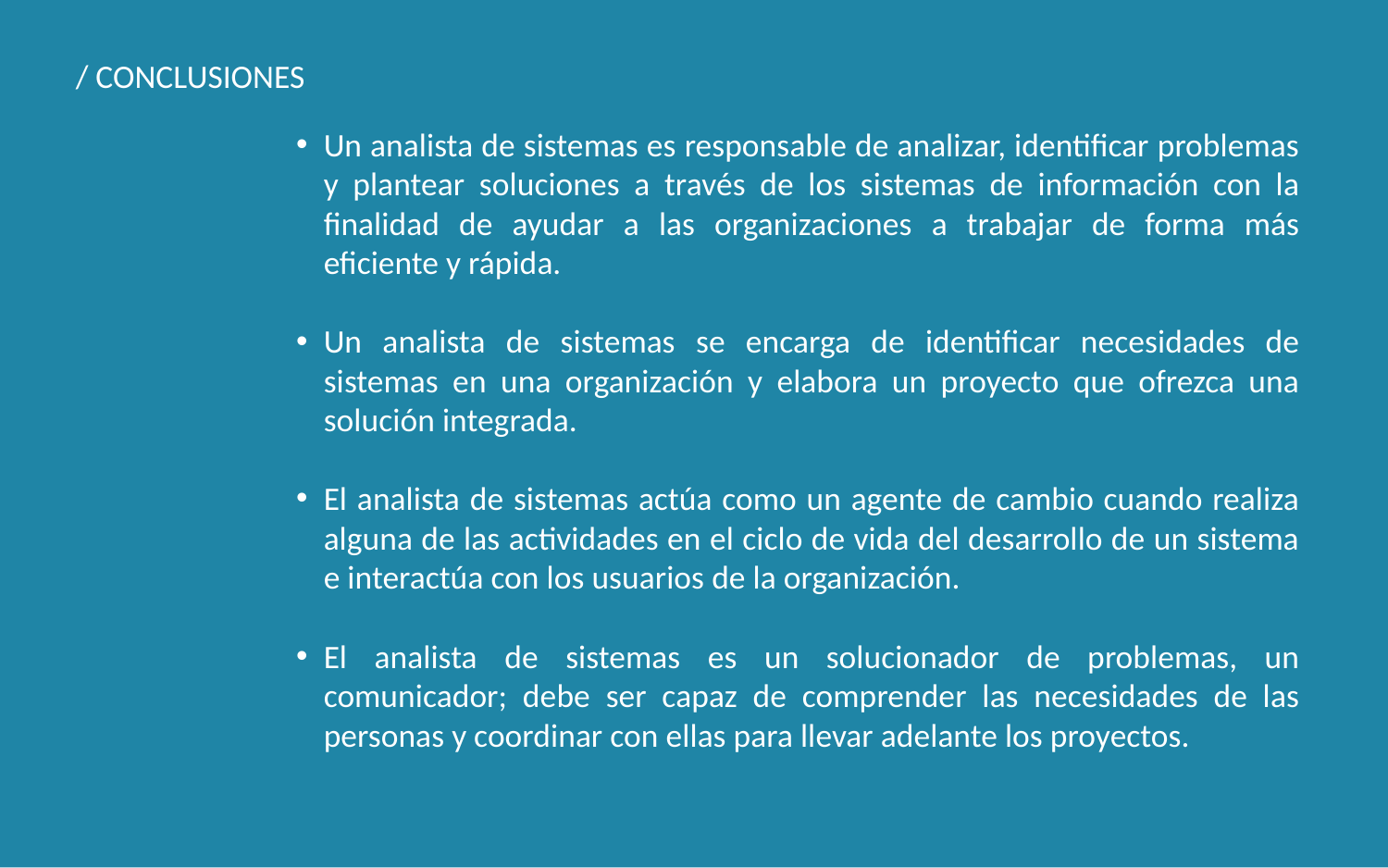

/ CONCLUSIONES
Un analista de sistemas es responsable de analizar, identificar problemas y plantear soluciones a través de los sistemas de información con la finalidad de ayudar a las organizaciones a trabajar de forma más eficiente y rápida.

Un analista de sistemas se encarga de identificar necesidades de sistemas en una organización y elabora un proyecto que ofrezca una solución integrada.

El analista de sistemas actúa como un agente de cambio cuando realiza alguna de las actividades en el ciclo de vida del desarrollo de un sistema e interactúa con los usuarios de la organización.

El analista de sistemas es un solucionador de problemas, un comunicador; debe ser capaz de comprender las necesidades de las personas y coordinar con ellas para llevar adelante los proyectos.